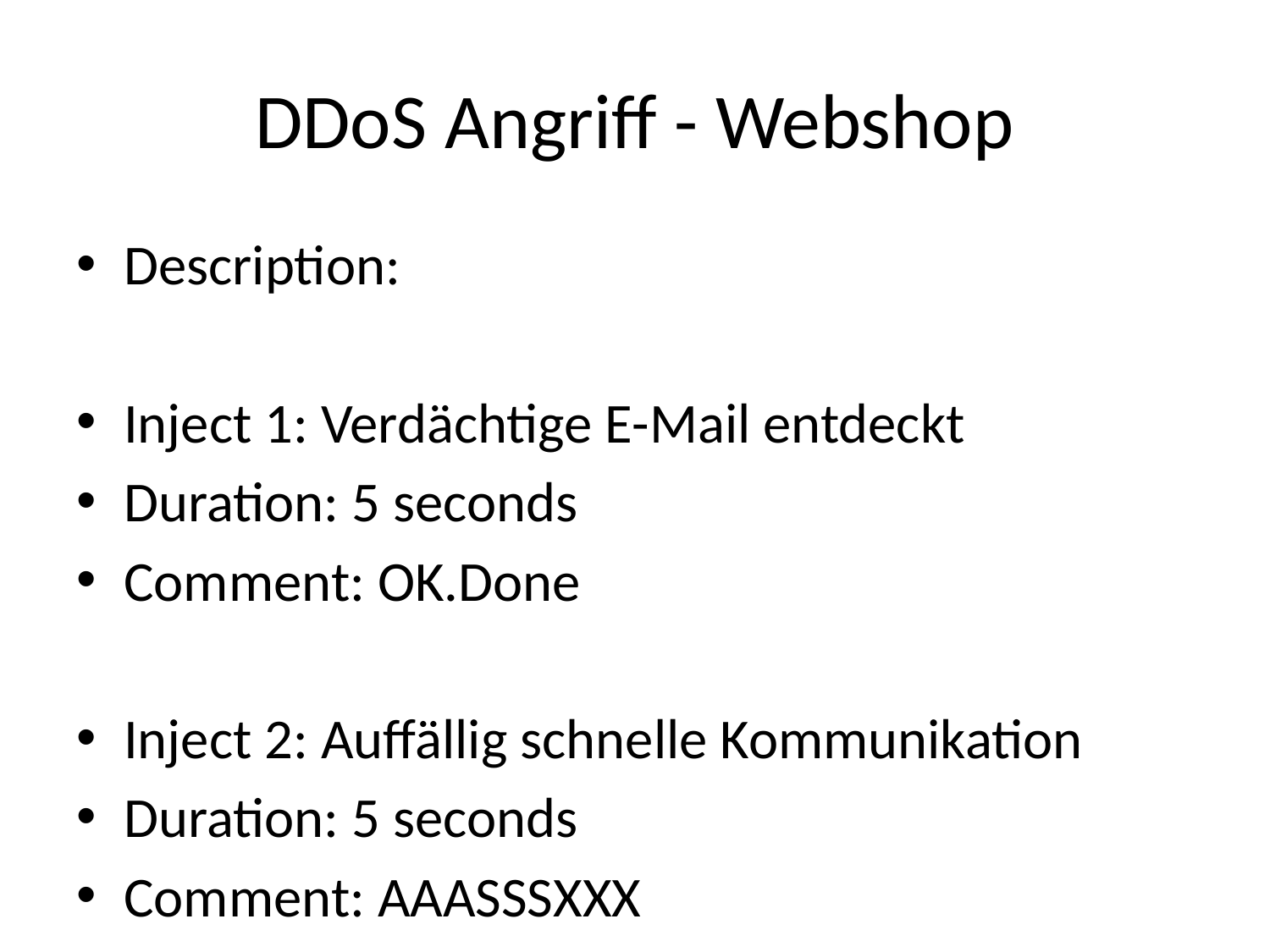

# DDoS Angriff - Webshop
Description:

Inject 1: Verdächtige E-Mail entdeckt
Duration: 5 seconds
Comment: OK.Done

Inject 2: Auffällig schnelle Kommunikation
Duration: 5 seconds
Comment: AAASSSXXX

Inject 3: Verzögerte Kommunikation
Duration: 5 seconds
Comment: No comment

Inject 4: Datenbankfehler
Duration: 10 seconds
Comment: No comment